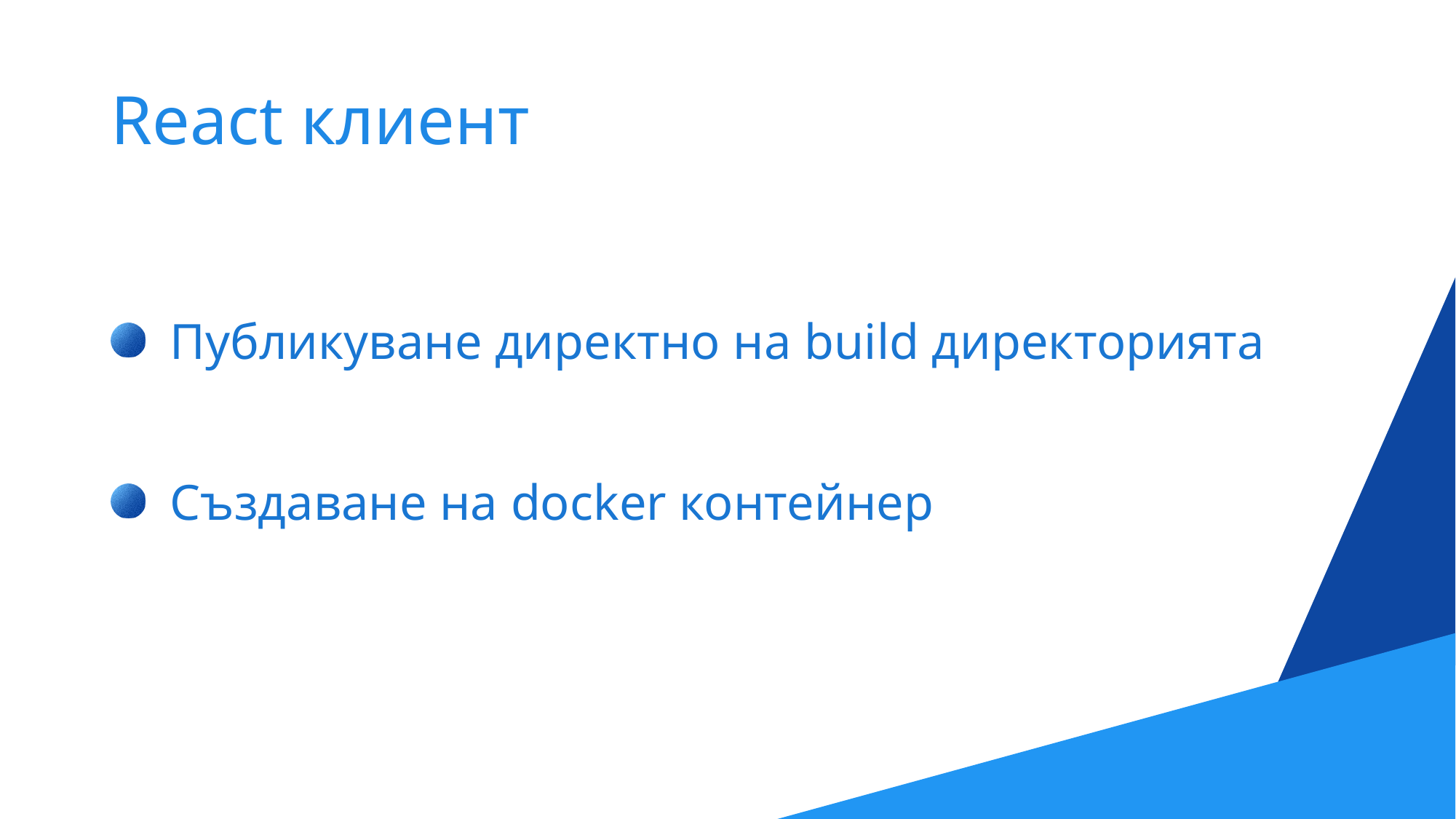

# React клиент
  Публикуване директно на build директорията
  Създаване на docker контейнер